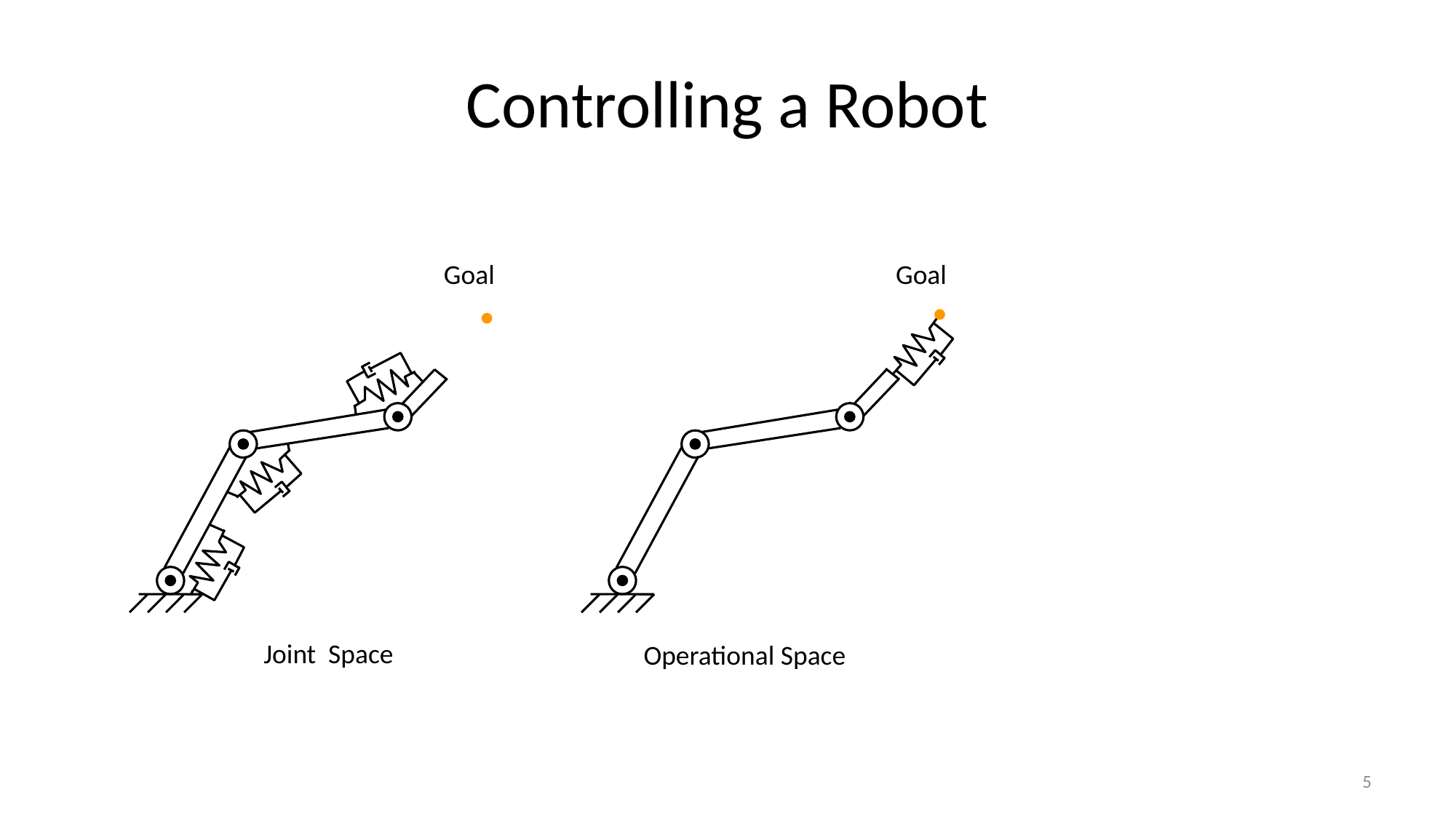

# Controlling a Robot
Goal

Joint  Space
Goal

Operational Space
5